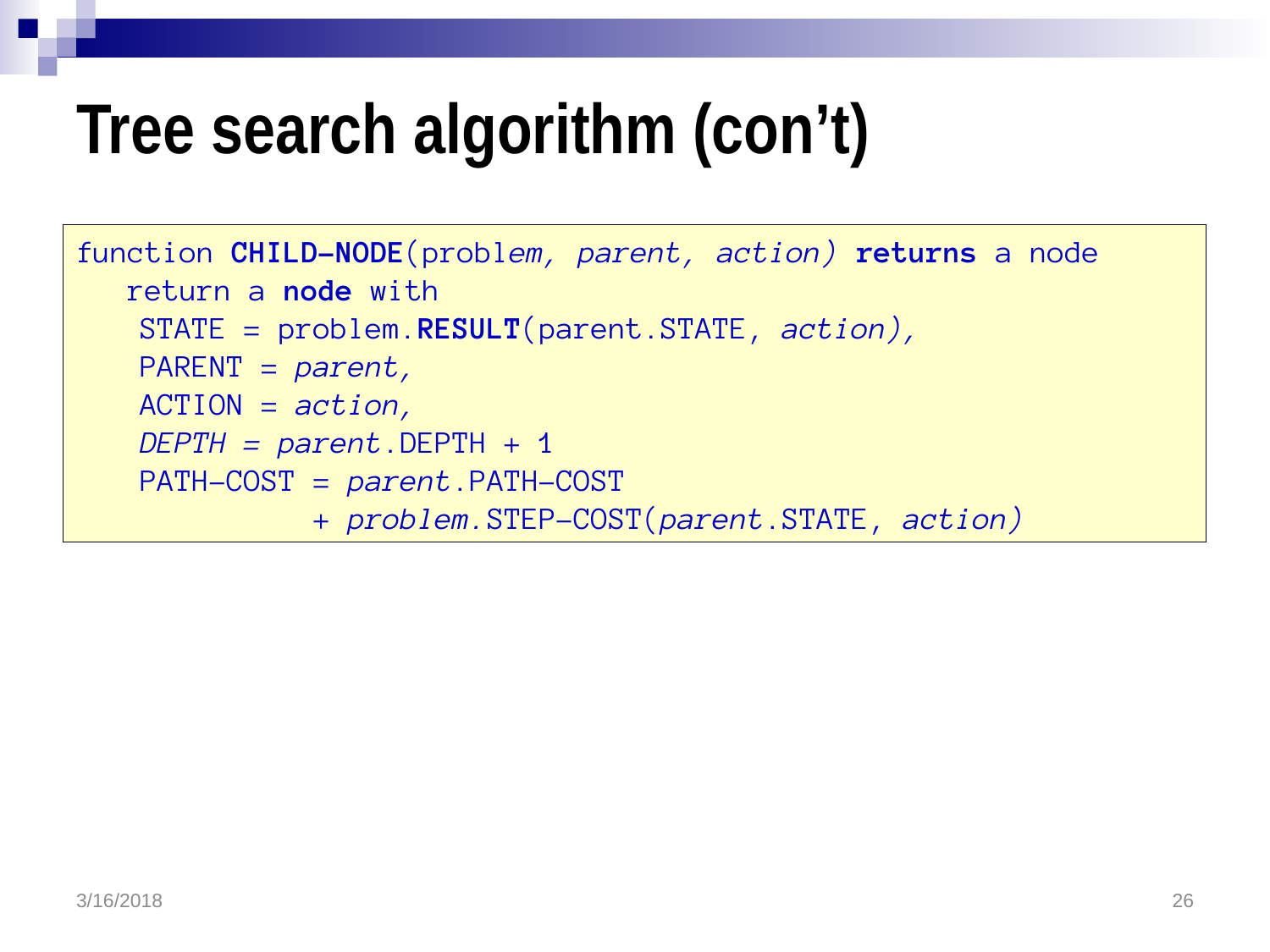

# Tree search algorithm (con’t)
function CHILD-NODE(problem, parent, action) returns a node
   return a node with
STATE = problem.RESULT(parent.STATE, action),
PARENT = parent,
	ACTION = action,
	DEPTH = parent.DEPTH + 1
PATH-COST = parent.PATH-COST
          + problem.STEP-COST(parent.STATE, action)
3/16/2018
26